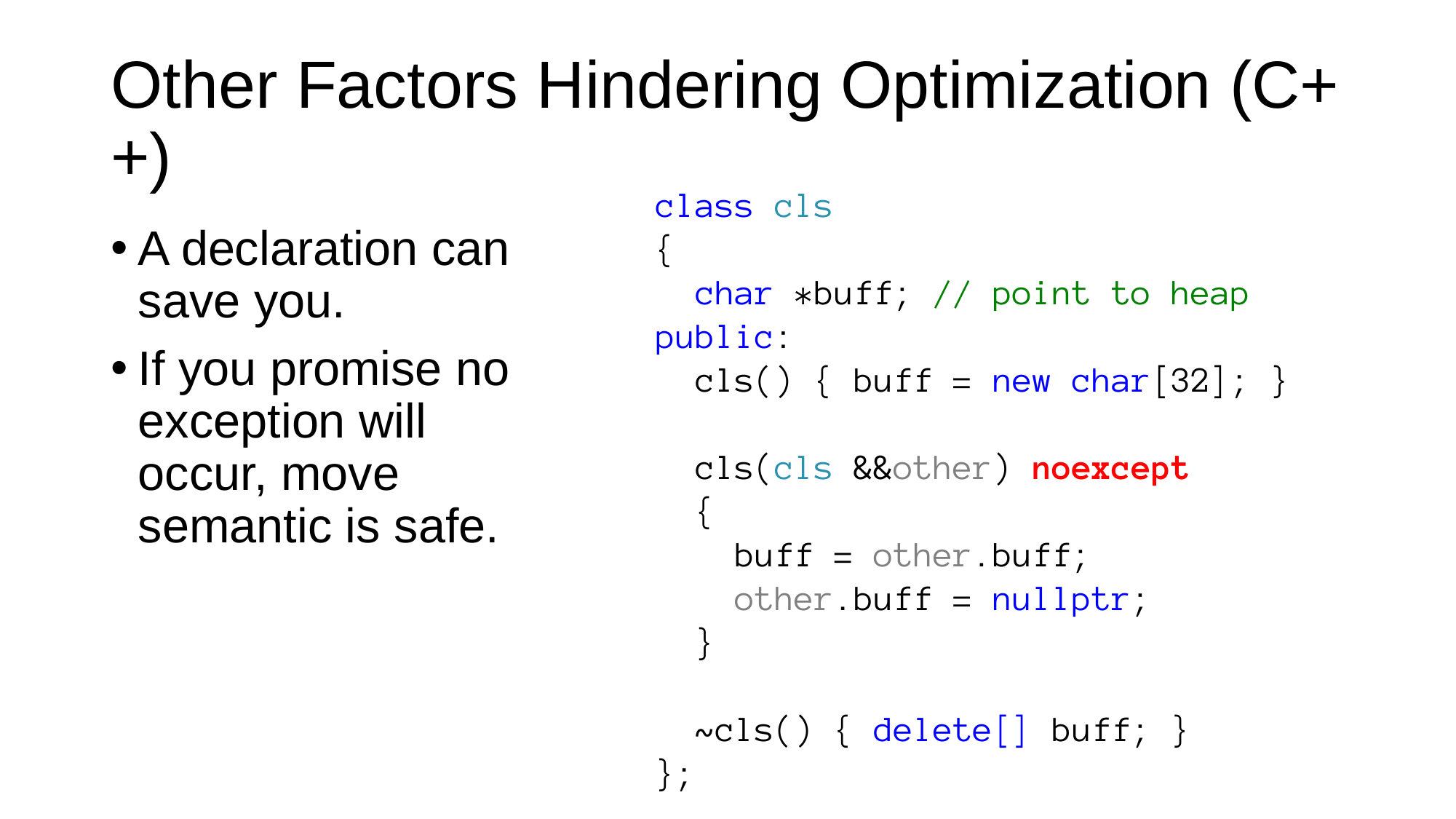

# Other Factors Hindering Optimization (C++)
class cls
{
  char *buff; // point to heap
public:
  cls() { buff = new char[32]; }

  cls(cls &&other) noexcept
  {
    buff = other.buff;
    other.buff = nullptr;
  }

  ~cls() { delete[] buff; }
};
A declaration can save you.
If you promise no exception will occur, move semantic is safe.